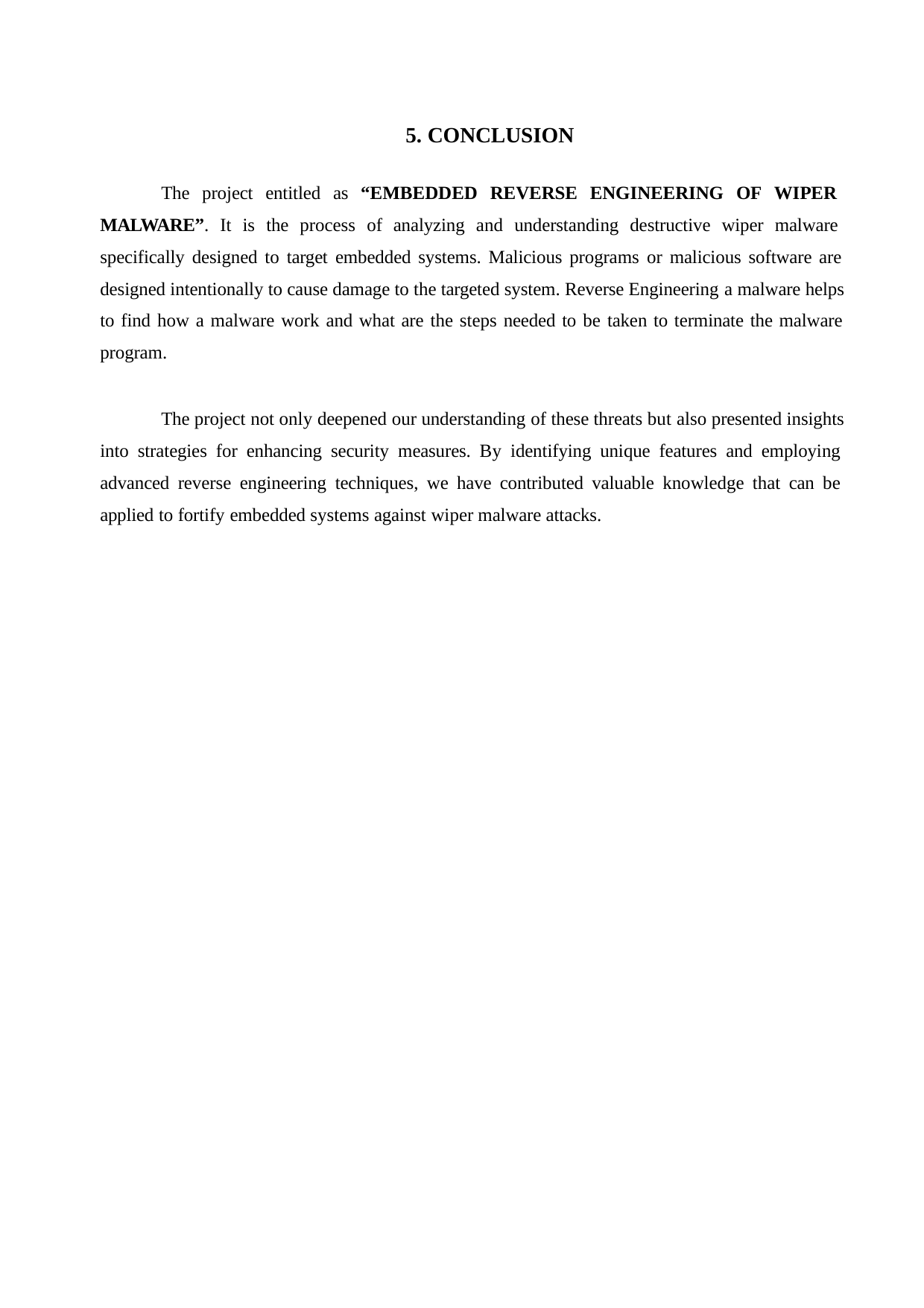

5. CONCLUSION

The project entitled as “EMBEDDED REVERSE ENGINEERING OF WIPER  MALWARE”. It is the process of analyzing and understanding destructive wiper malware  specifically designed to target embedded systems. Malicious programs or malicious software are  designed intentionally to cause damage to the targeted system. Reverse Engineering a malware helps  to find how a malware work and what are the steps needed to be taken to terminate the malware  program.

The project not only deepened our understanding of these threats but also presented insights  into strategies for enhancing security measures. By identifying unique features and employing  advanced reverse engineering techniques, we have contributed valuable knowledge that can be  applied to fortify embedded systems against wiper malware attacks.